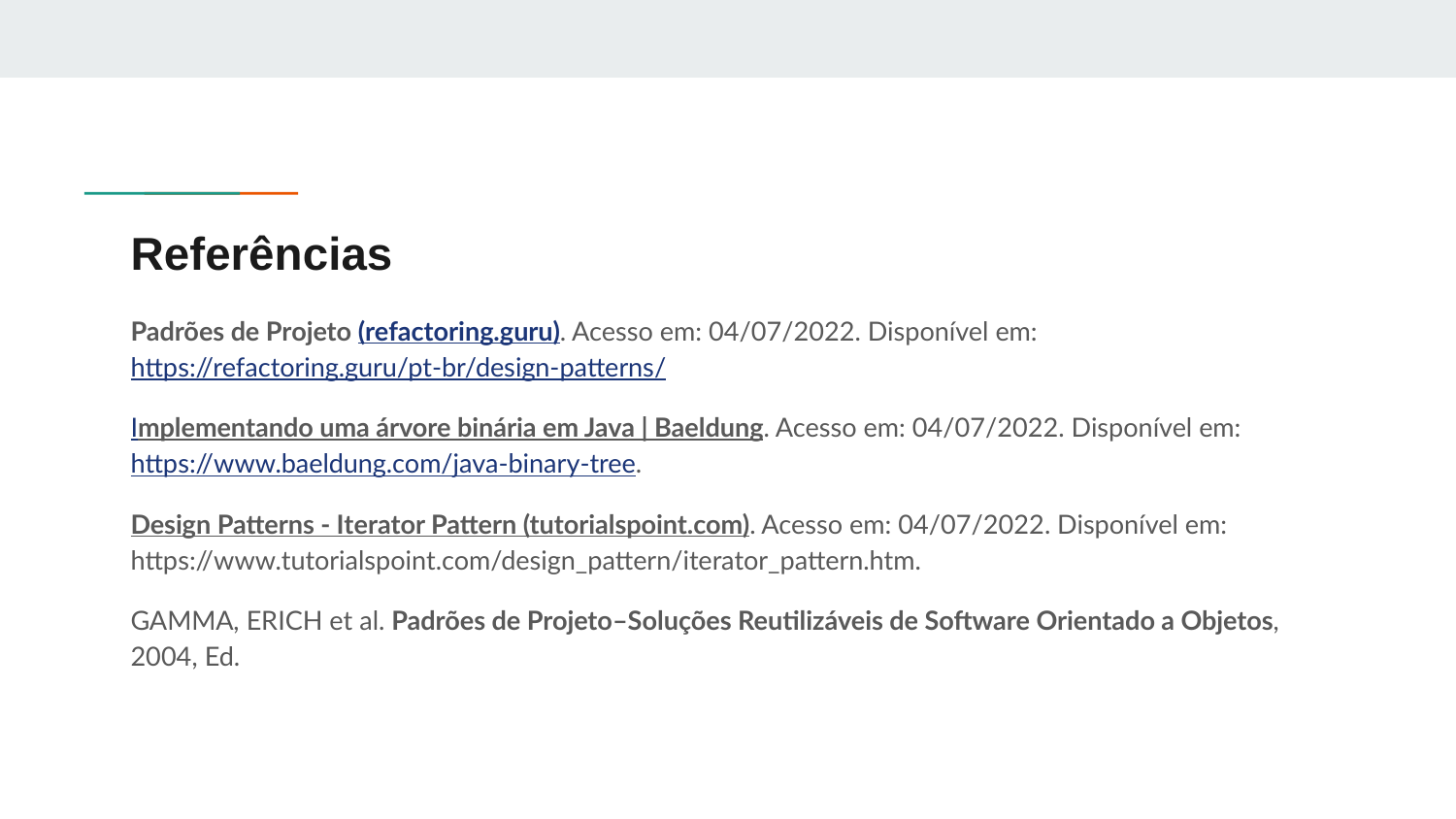

# Referências
Padrões de Projeto (refactoring.guru). Acesso em: 04/07/2022. Disponível em: https://refactoring.guru/pt-br/design-patterns/
Implementando uma árvore binária em Java | Baeldung. Acesso em: 04/07/2022. Disponível em: https://www.baeldung.com/java-binary-tree.
Design Patterns - Iterator Pattern (tutorialspoint.com). Acesso em: 04/07/2022. Disponível em: https://www.tutorialspoint.com/design_pattern/iterator_pattern.htm.
GAMMA, ERICH et al. Padrões de Projeto–Soluções Reutilizáveis de Software Orientado a Objetos, 2004, Ed.